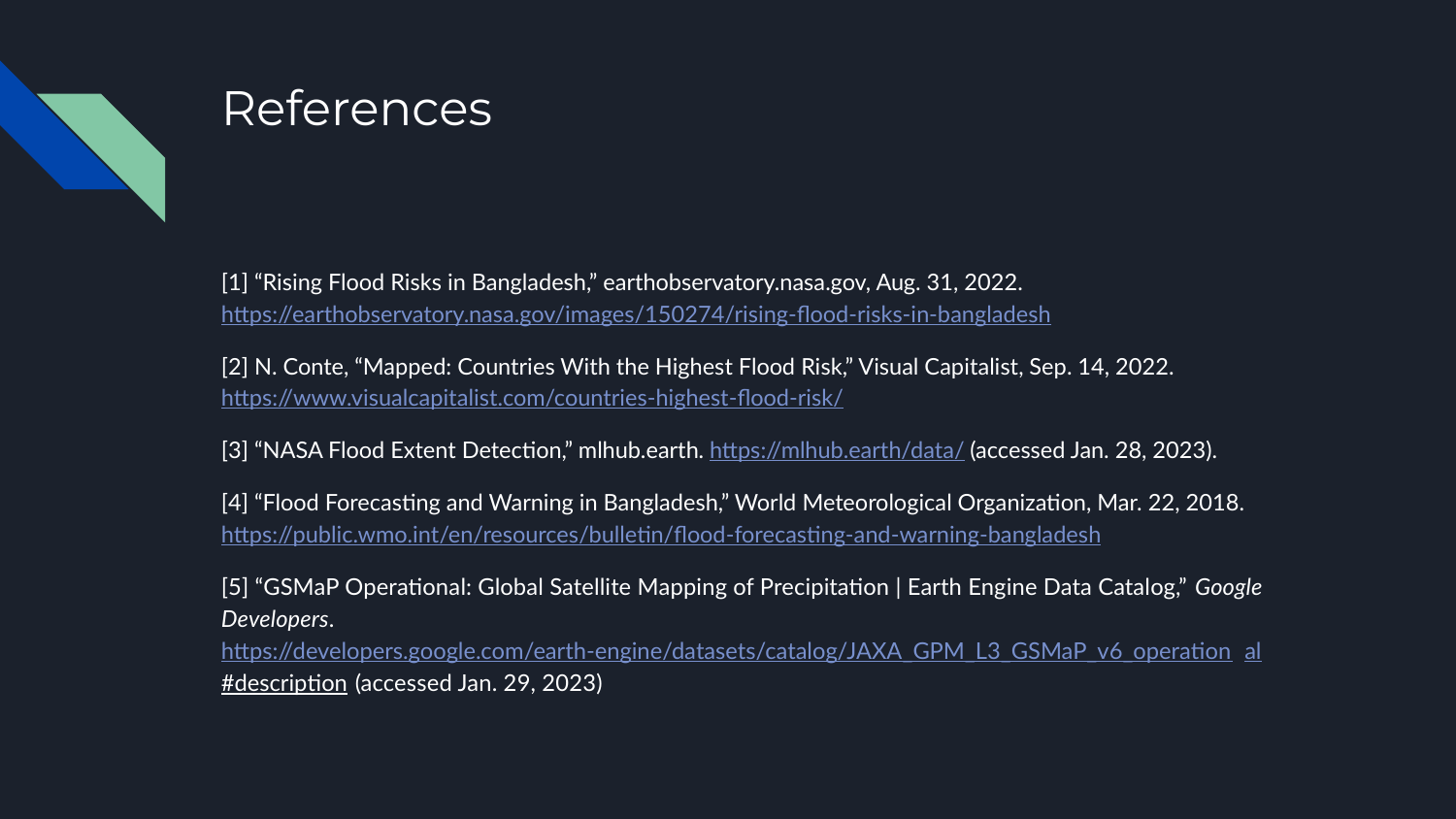

# References
[1] “Rising Flood Risks in Bangladesh,” earthobservatory.nasa.gov, Aug. 31, 2022. https://earthobservatory.nasa.gov/images/150274/rising-flood-risks-in-bangladesh
[2] N. Conte, “Mapped: Countries With the Highest Flood Risk,” Visual Capitalist, Sep. 14, 2022. https://www.visualcapitalist.com/countries-highest-flood-risk/
[3] “NASA Flood Extent Detection,” mlhub.earth. https://mlhub.earth/data/ (accessed Jan. 28, 2023).
[4] “Flood Forecasting and Warning in Bangladesh,” World Meteorological Organization, Mar. 22, 2018. https://public.wmo.int/en/resources/bulletin/flood-forecasting-and-warning-bangladesh
[5] “GSMaP Operational: Global Satellite Mapping of Precipitation | Earth Engine Data Catalog,” Google Developers. https://developers.google.com/earth-engine/datasets/catalog/JAXA_GPM_L3_GSMaP_v6_operational#description (accessed Jan. 29, 2023)